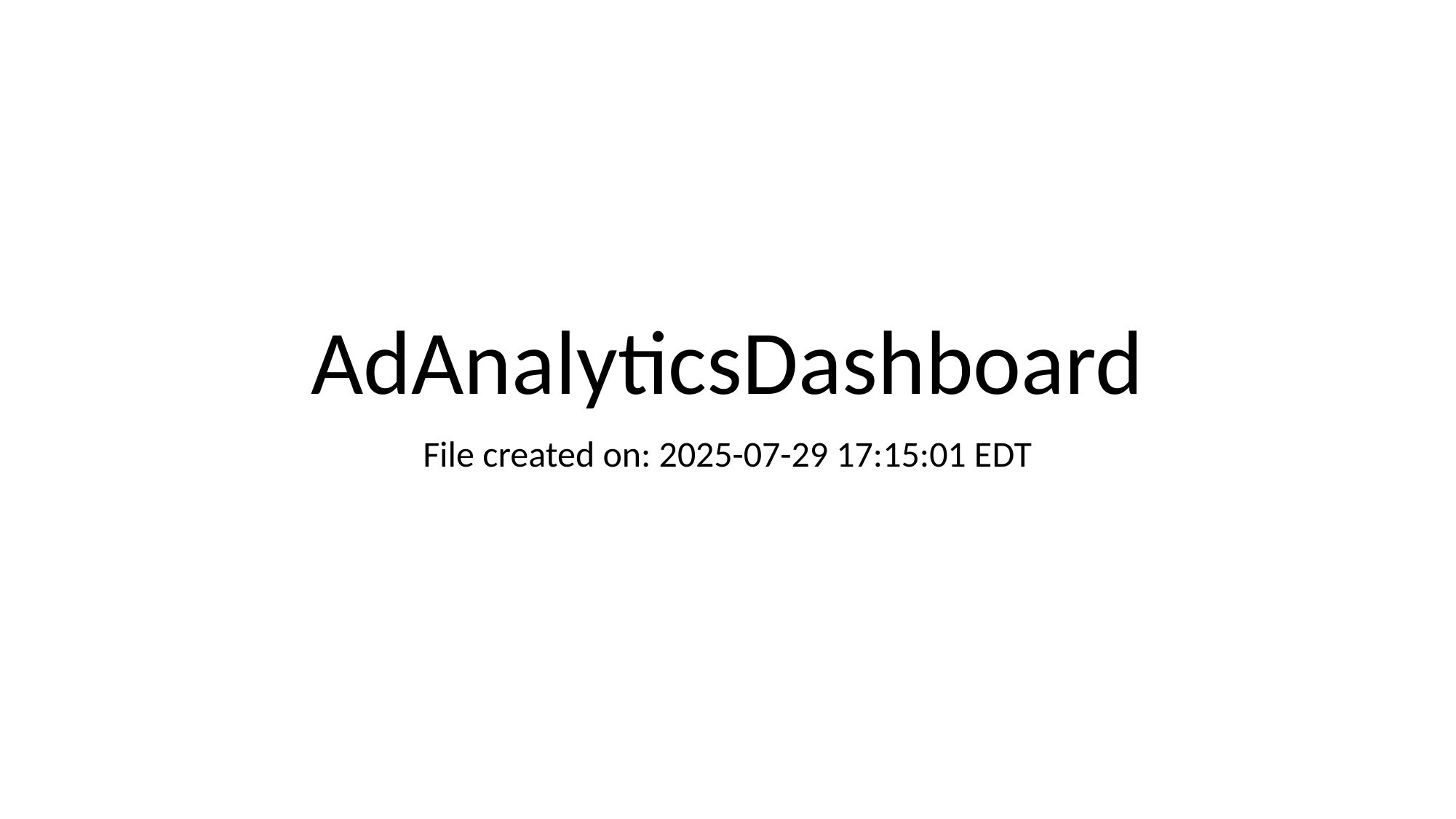

# AdAnalyticsDashboard
File created on: 2025-07-29 17:15:01 EDT